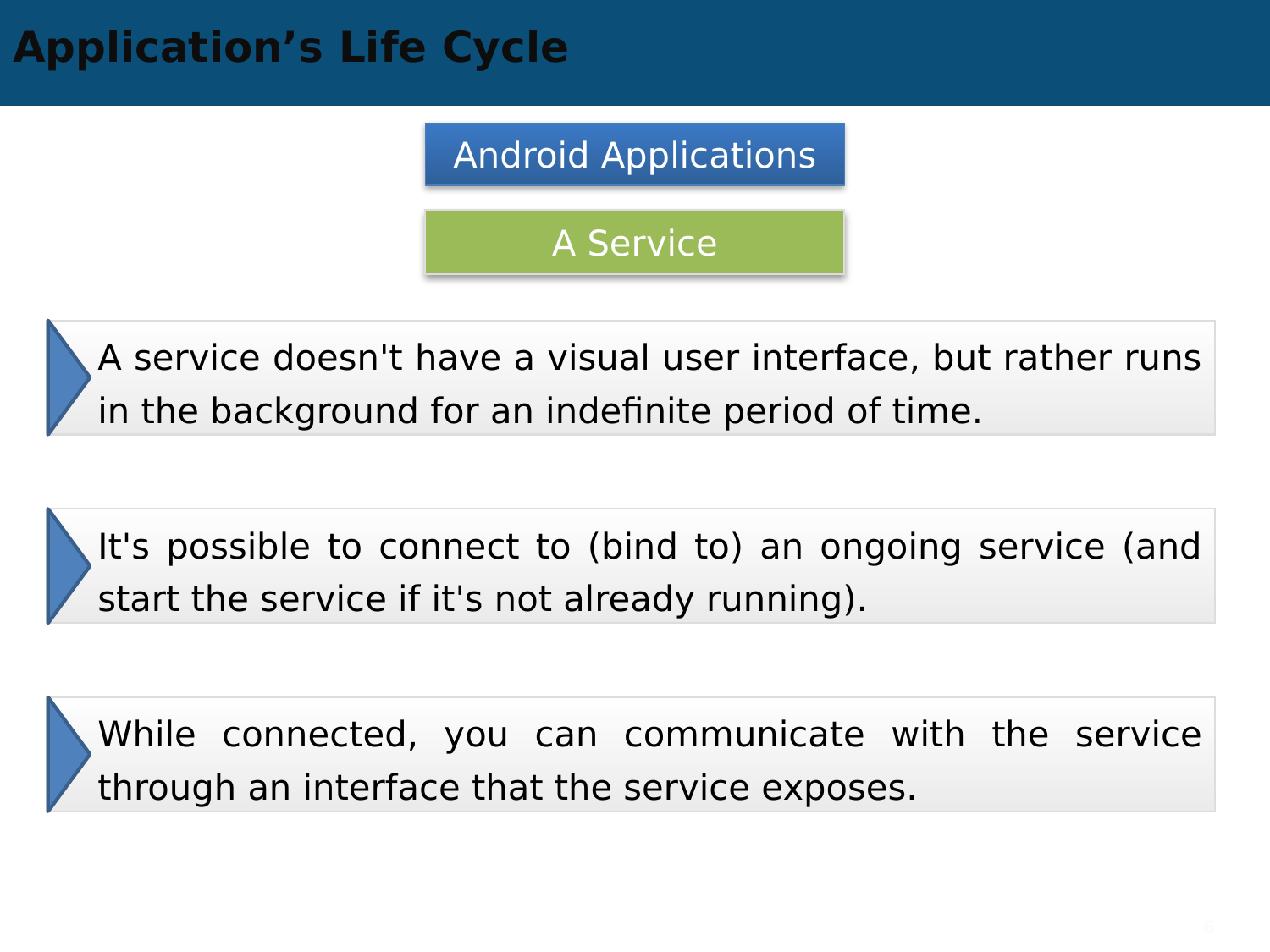

# Application’s Life Cycle
Android Applications
A Service
A service doesn't have a visual user interface, but rather runs in the background for an indefinite period of time.

It's possible to connect to (bind to) an ongoing service (and start the service if it's not already running).

While connected, you can communicate with the service through an interface that the service exposes.